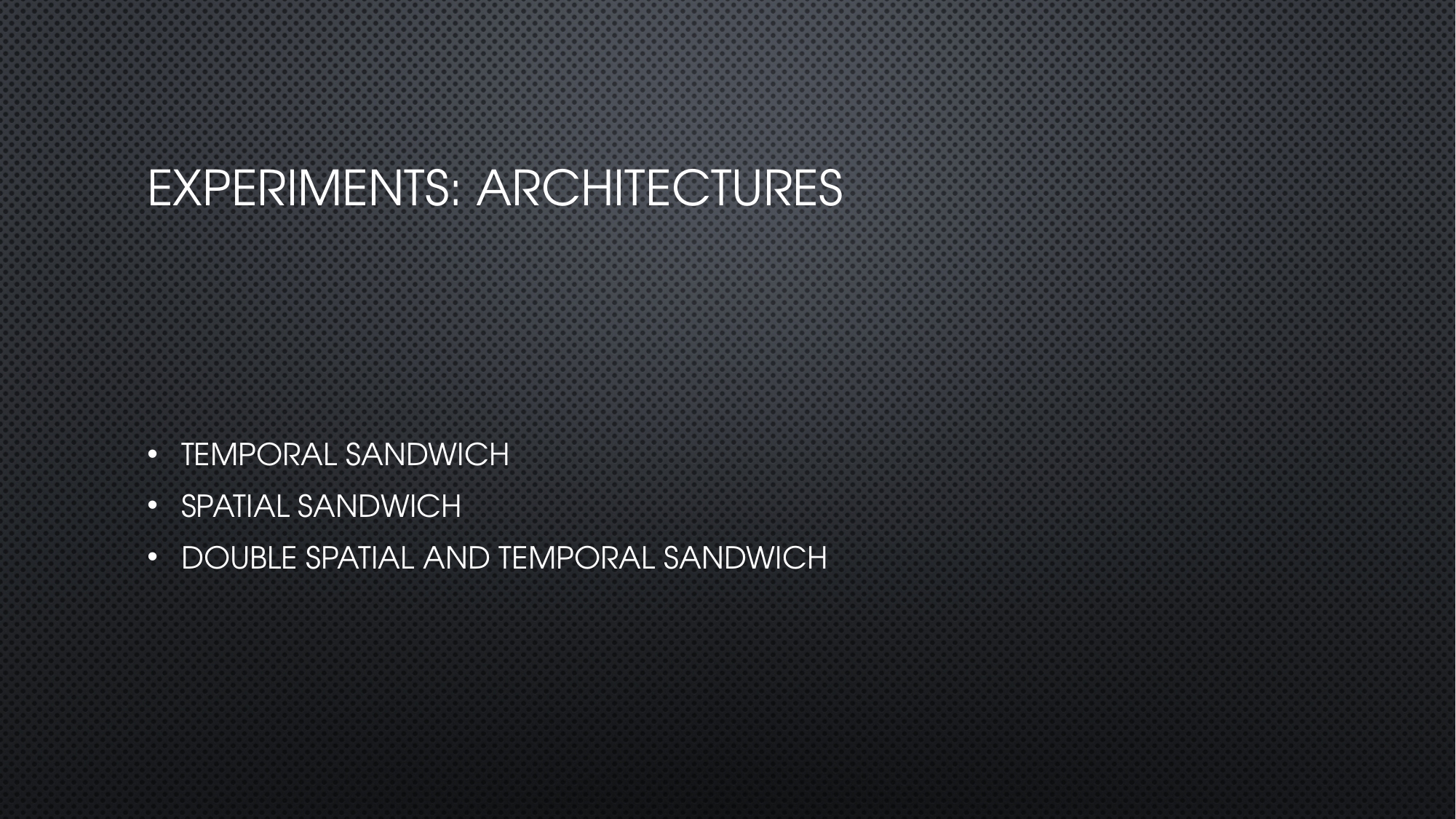

# Experiments: Architectures
Temporal Sandwich
Spatial Sandwich
Double Spatial and Temporal Sandwich